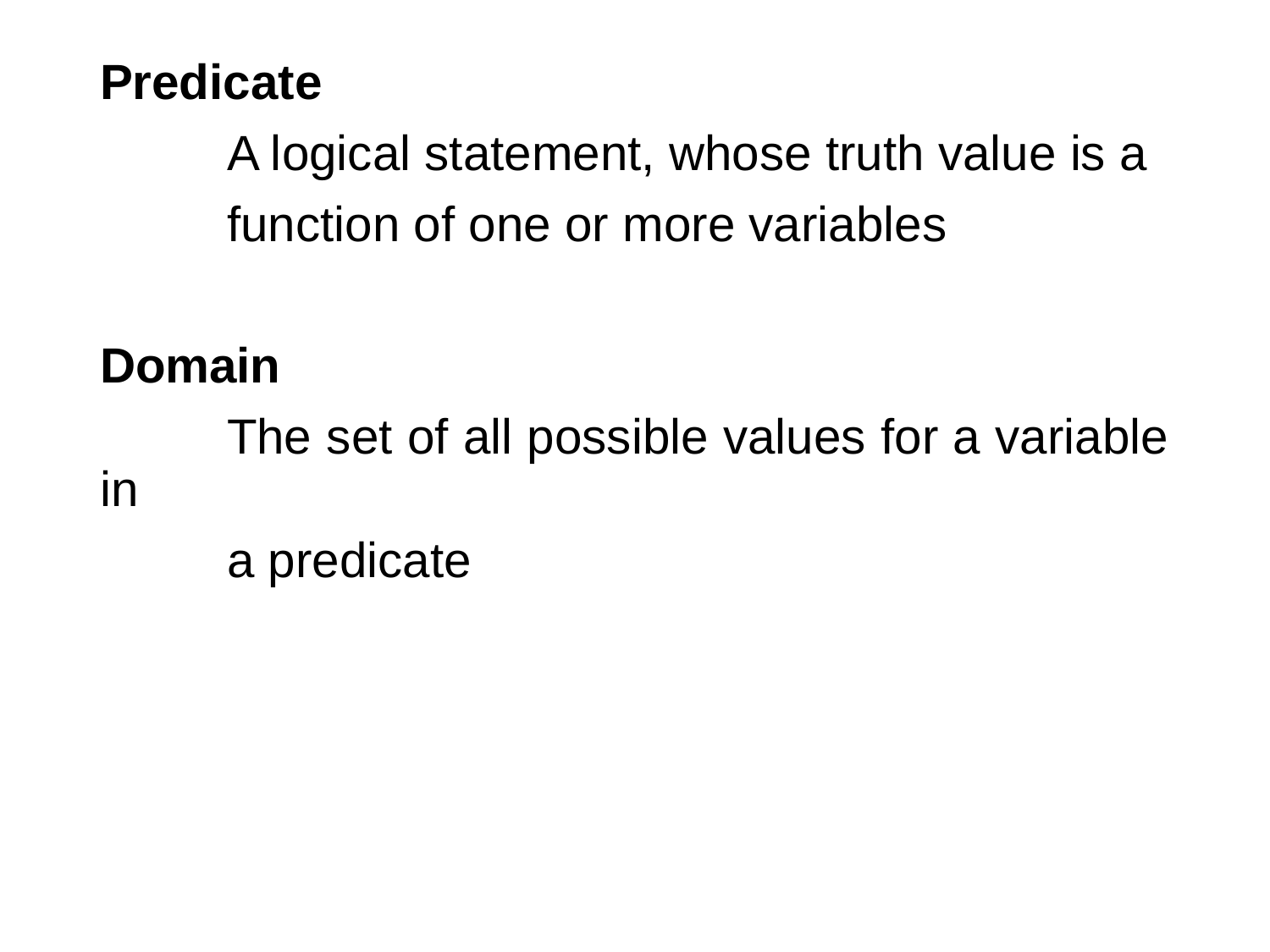

Predicate
	A logical statement, whose truth value is a
	function of one or more variables

Domain
	The set of all possible values for a variable in
	a predicate